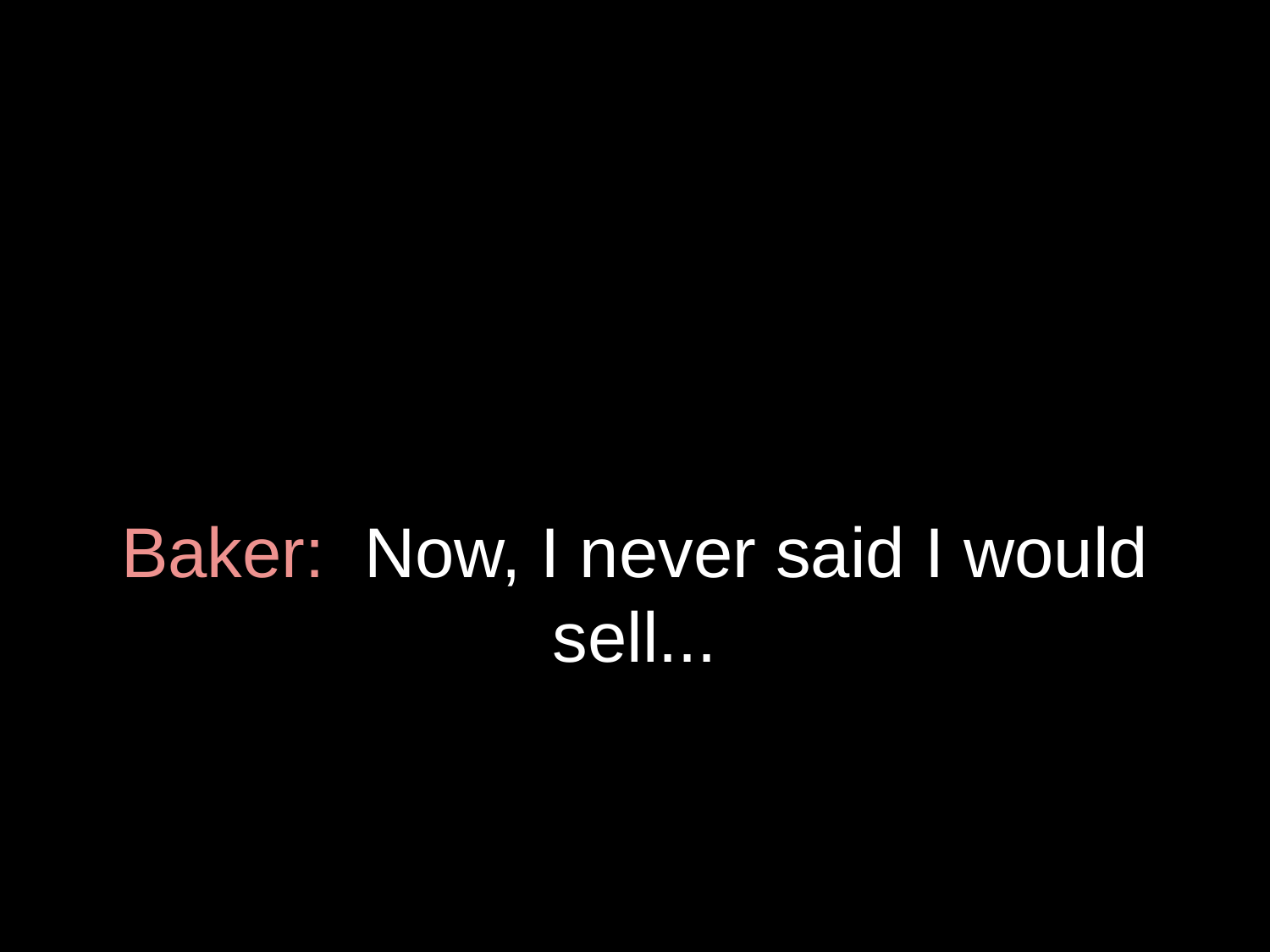

# Baker:  Now, I never said I would sell...